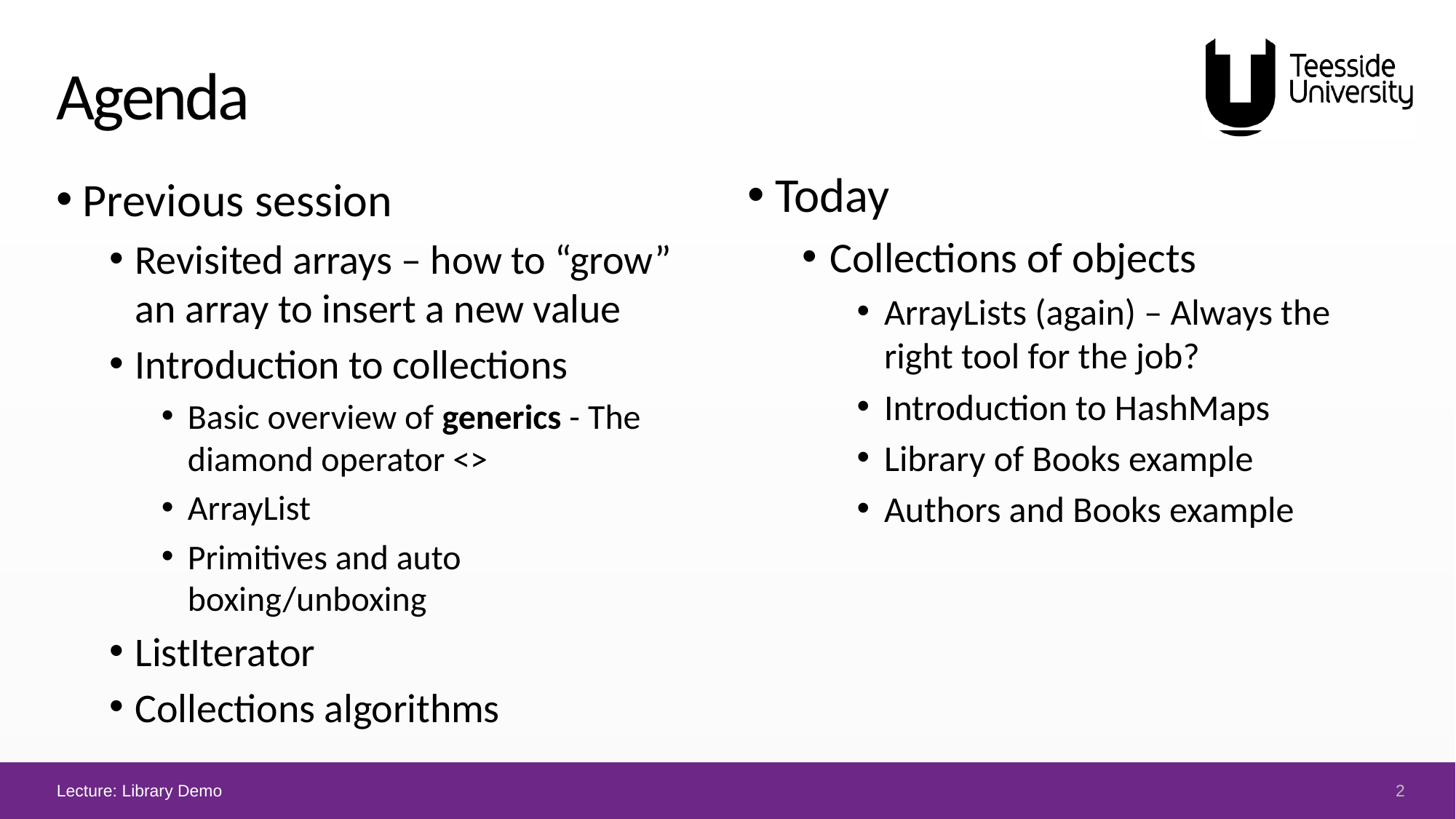

# Agenda
Previous session
Revisited arrays – how to “grow” an array to insert a new value
Introduction to collections
Basic overview of generics - The diamond operator <>
ArrayList
Primitives and auto boxing/unboxing
ListIterator
Collections algorithms
Today
Collections of objects
ArrayLists (again) – Always the right tool for the job?
Introduction to HashMaps
Library of Books example
Authors and Books example

2
Lecture: Library Demo